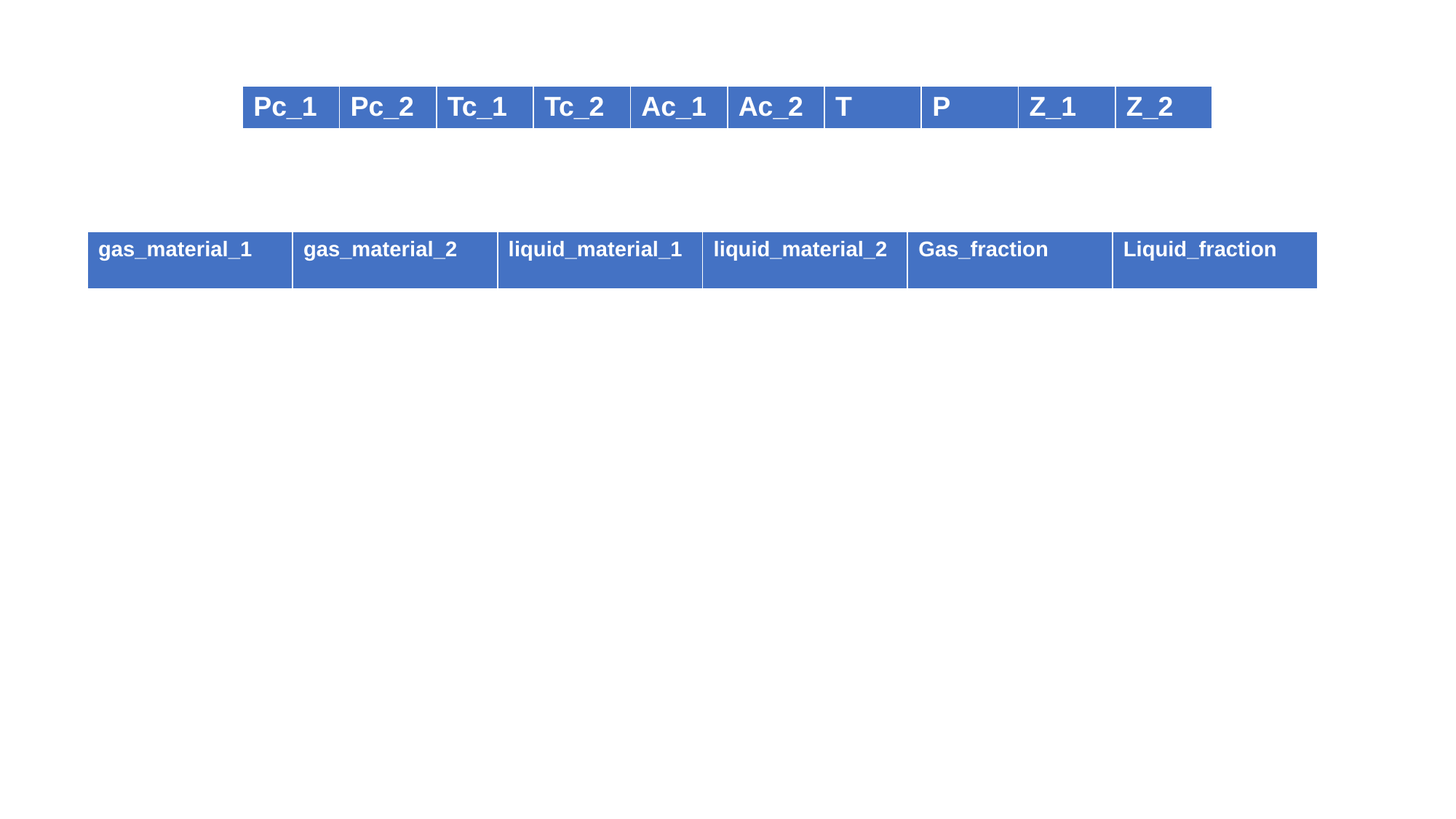

| Pc\_1 | Pc\_2 | Tc\_1 | Tc\_2 | Ac\_1 | Ac\_2 | T | P | Z\_1 | Z\_2 |
| --- | --- | --- | --- | --- | --- | --- | --- | --- | --- |
# Pc_1 Pc_2 Tc_1 Tc_2 Ac_1 Ac_2 T P Z_1 Z_2
| gas\_material\_1 | gas\_material\_2 | liquid\_material\_1 | liquid\_material\_2 | Gas\_fraction | Liquid\_fraction |
| --- | --- | --- | --- | --- | --- |